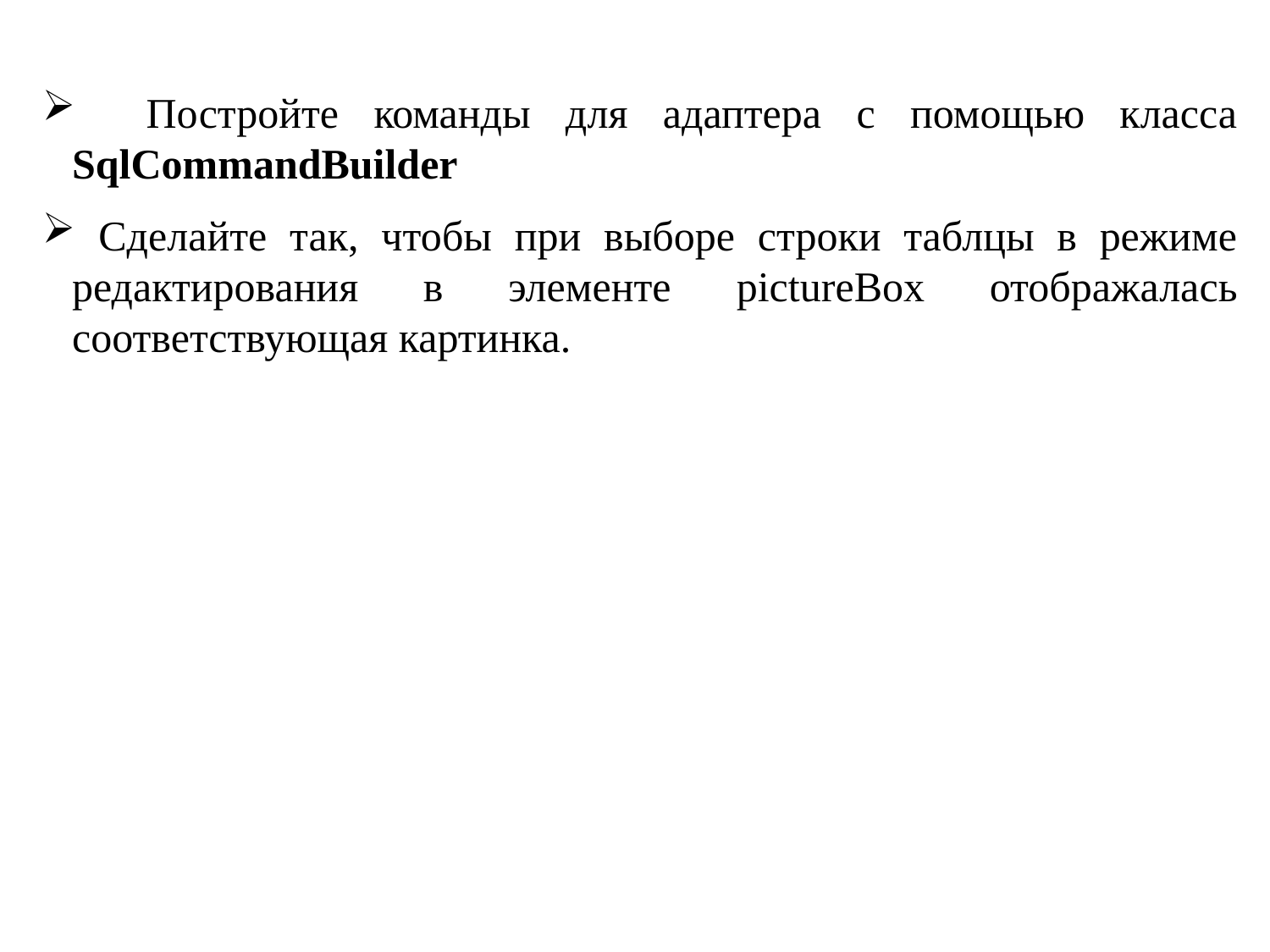

Постройте команды для адаптера с помощью класса SqlCommandBuilder
 Сделайте так, чтобы при выборе строки таблцы в режиме редактирования в элементе pictureBox отображалась соответствующая картинка.